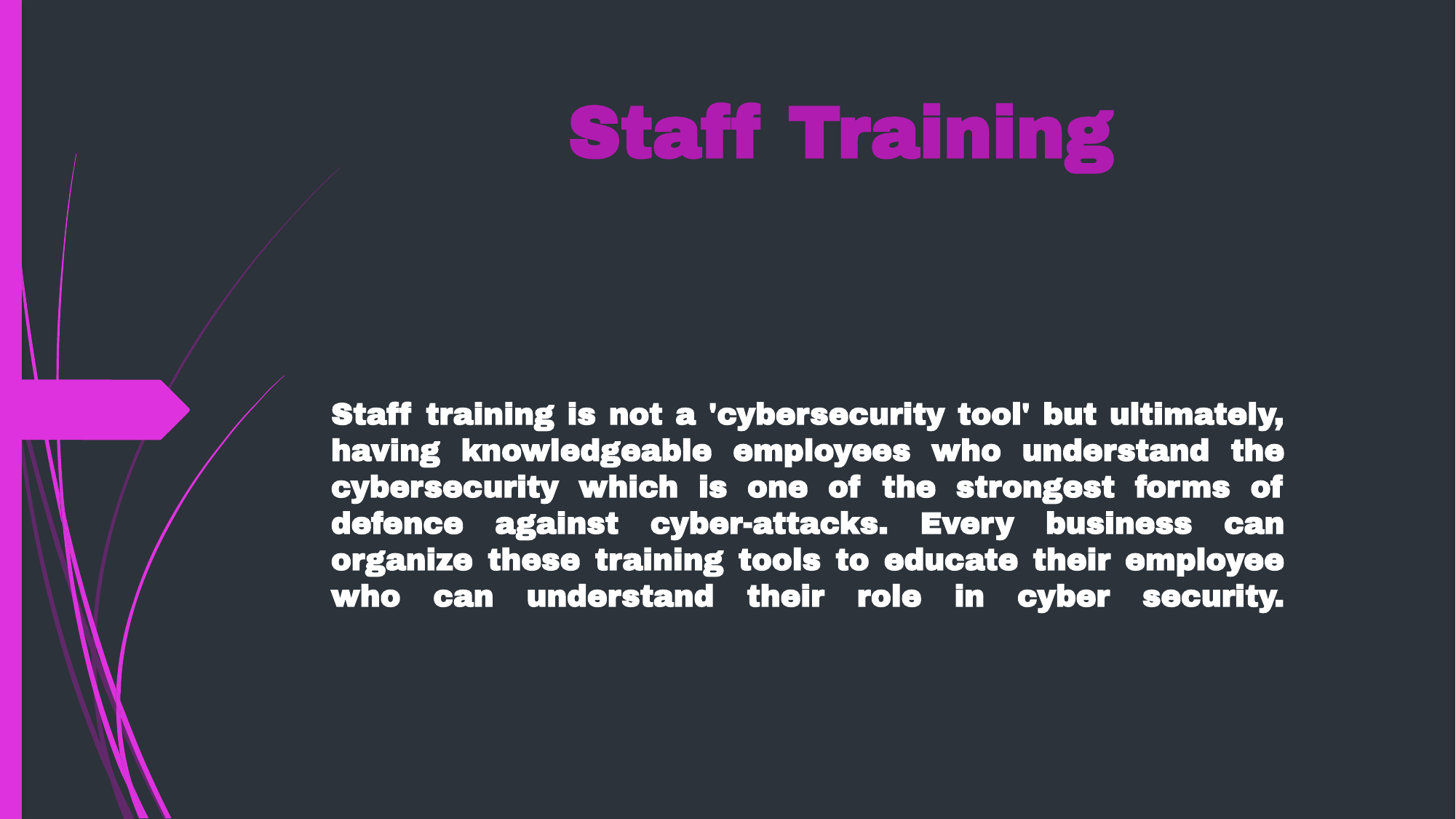

# Staff Training
Staff training is not a 'cybersecurity tool' but ultimately, having knowledgeable employees who understand the cybersecurity which is one of the strongest forms of defence against cyber-attacks. Every business can organize these training tools to educate their employee who can understand their role in cyber security.